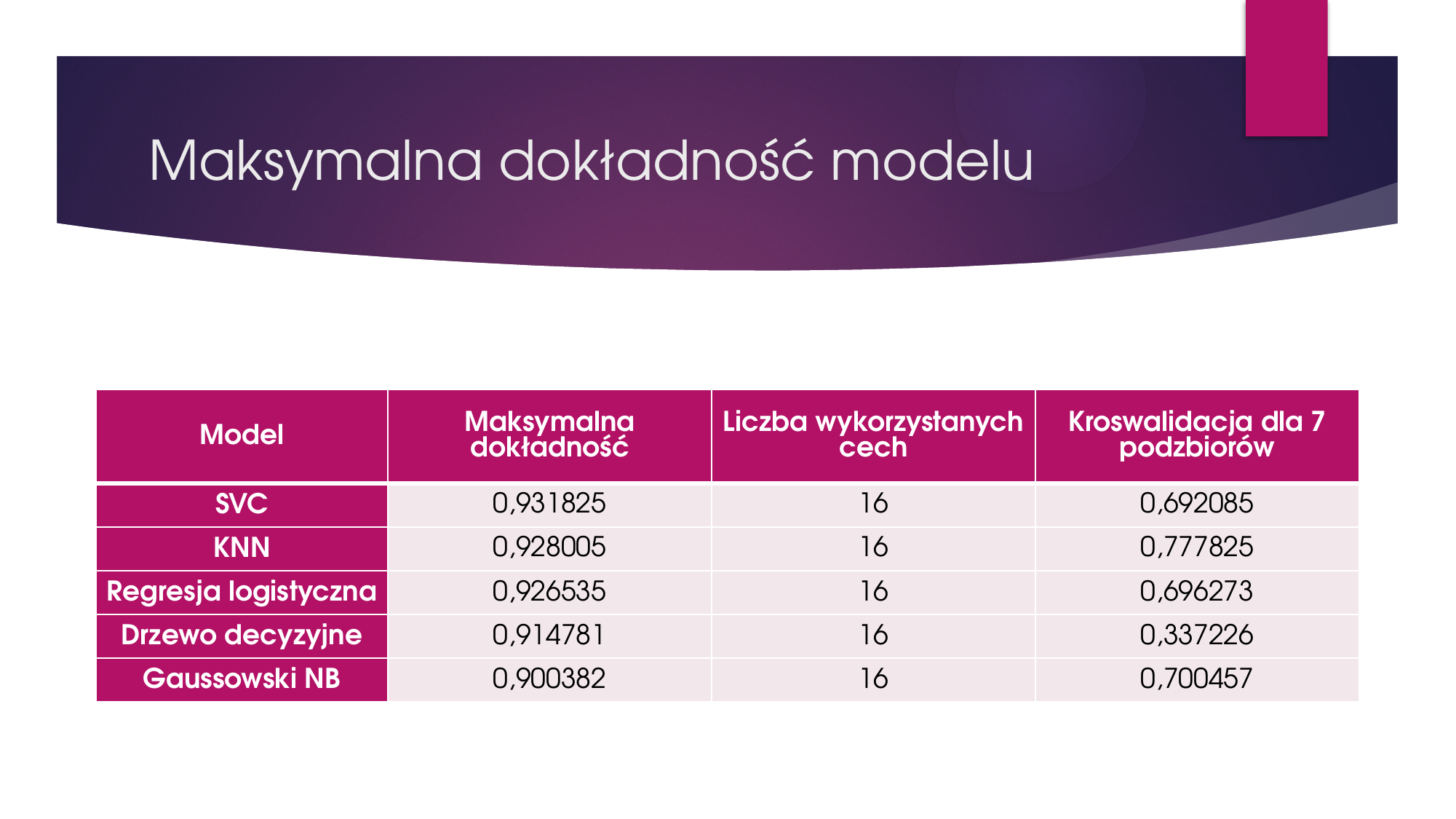

# Maksymalna dokładność modelu
| Model | Maksymalna dokładność | Liczba wykorzystanych cech | Kroswalidacja dla 7 podzbiorów |
| --- | --- | --- | --- |
| SVC | 0,931825 | 16 | 0,692085 |
| KNN | 0,928005 | 16 | 0,777825 |
| Regresja logistyczna | 0,926535 | 16 | 0,696273 |
| Drzewo decyzyjne | 0,914781 | 16 | 0,337226 |
| Gaussowski NB | 0,900382 | 16 | 0,700457 |